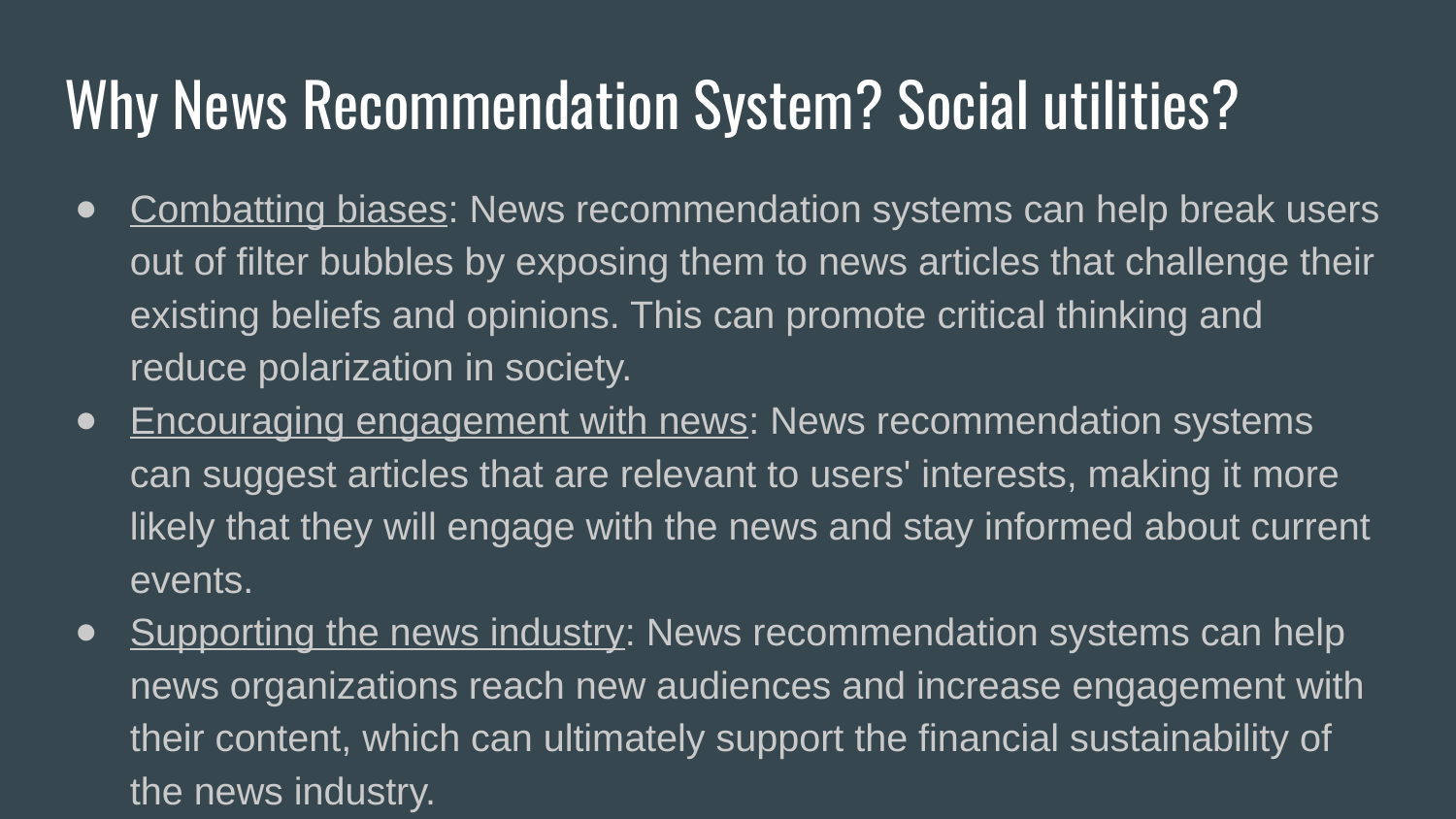

# Why News Recommendation System? Social utilities?
Combatting biases: News recommendation systems can help break users out of filter bubbles by exposing them to news articles that challenge their existing beliefs and opinions. This can promote critical thinking and reduce polarization in society.
Encouraging engagement with news: News recommendation systems can suggest articles that are relevant to users' interests, making it more likely that they will engage with the news and stay informed about current events.
Supporting the news industry: News recommendation systems can help news organizations reach new audiences and increase engagement with their content, which can ultimately support the financial sustainability of the news industry.